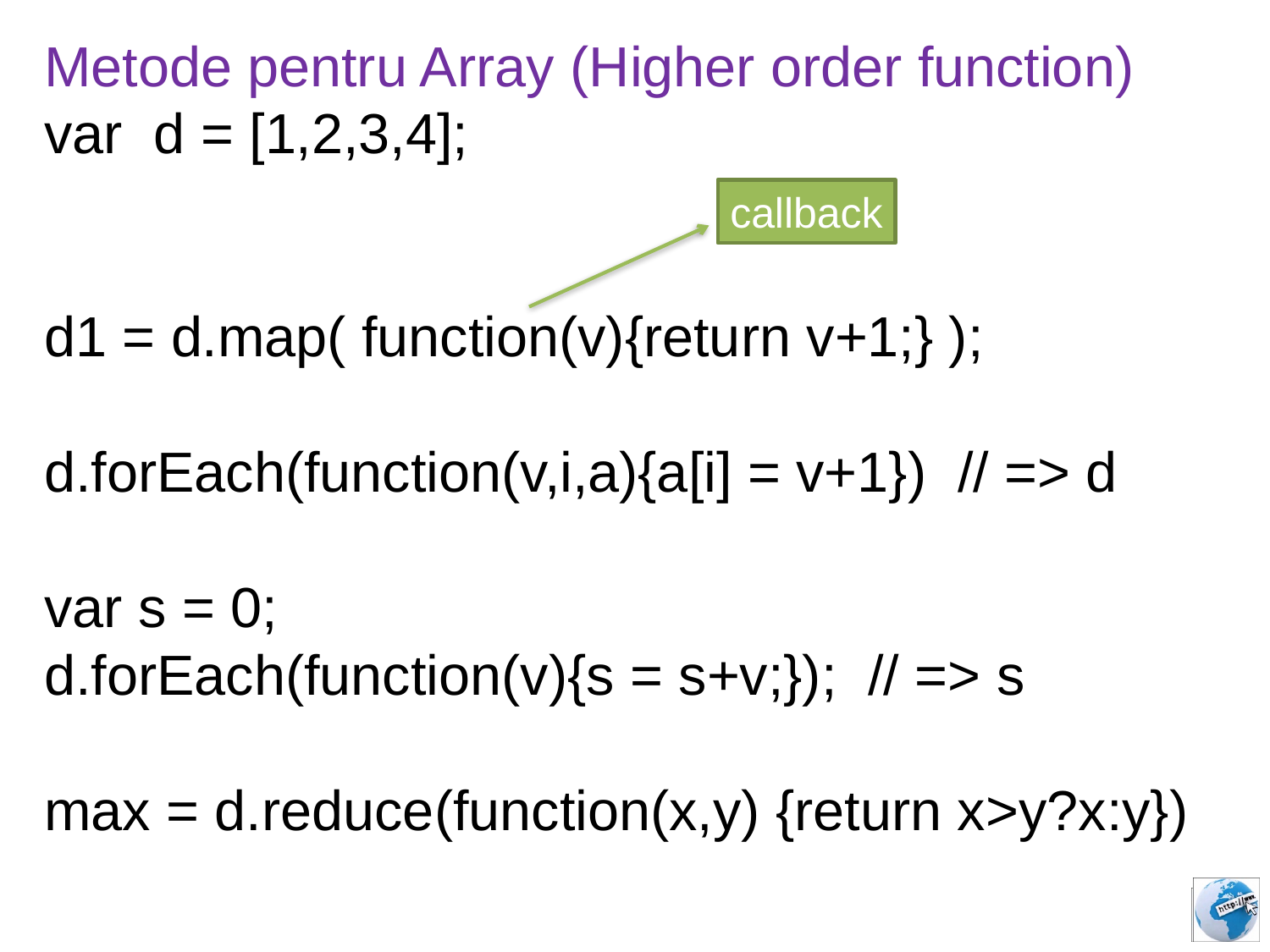

Metode pentru Array (Higher order function)
var  d = [1,2,3,4];

d1 = d.map( function(v){return v+1;} );

d.forEach(function(v,i,a){a[i] = v+1})  // => d

var s = 0;
d.forEach(function(v){s = s+v;});  // => s

max = d.reduce(function(x,y) {return x>y?x:y})

callback